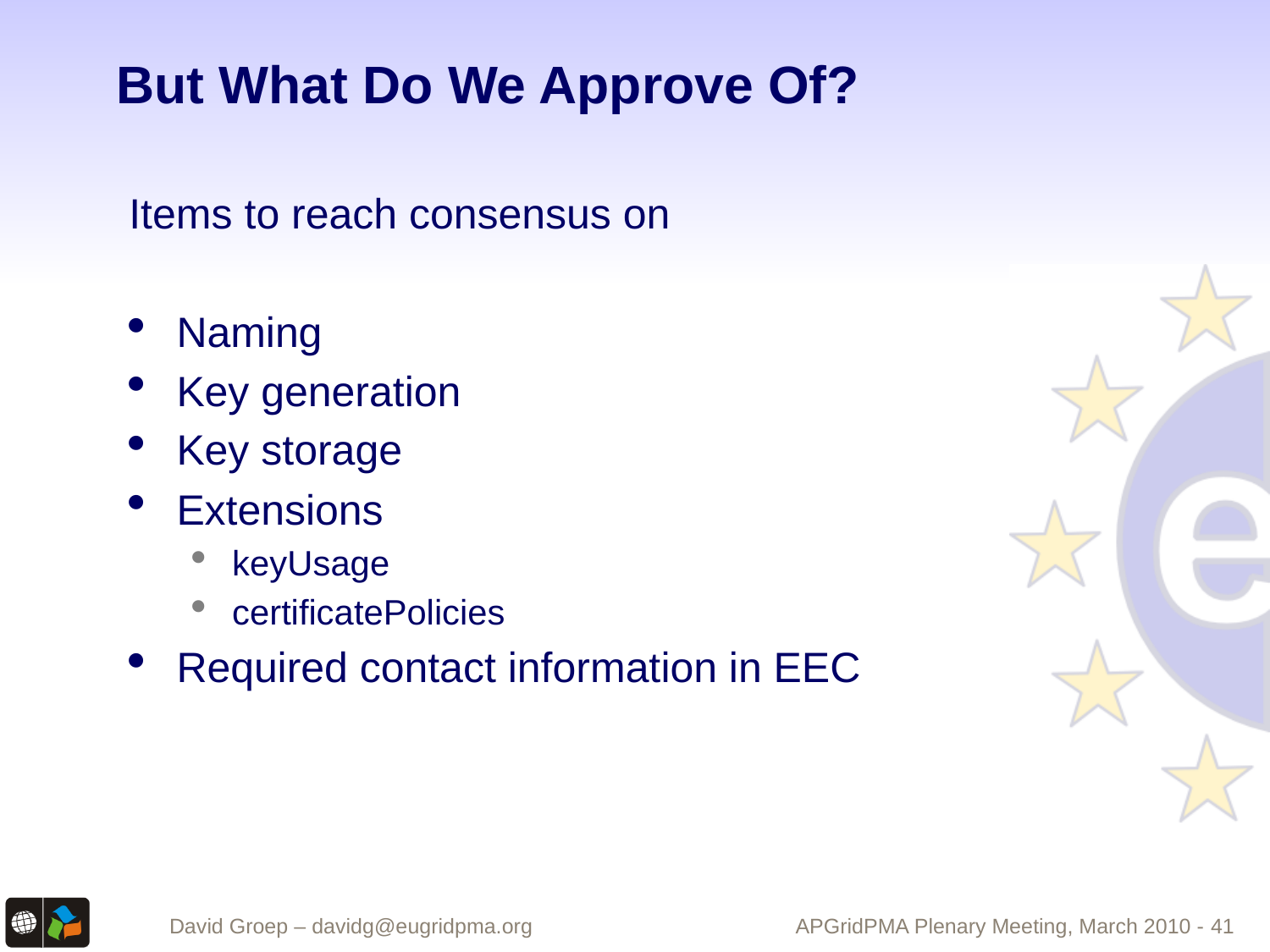

# But What Do We Approve Of?
Items to reach consensus on

Naming
Key generation
Key storage
Extensions
keyUsage
certificatePolicies
Required contact information in EEC